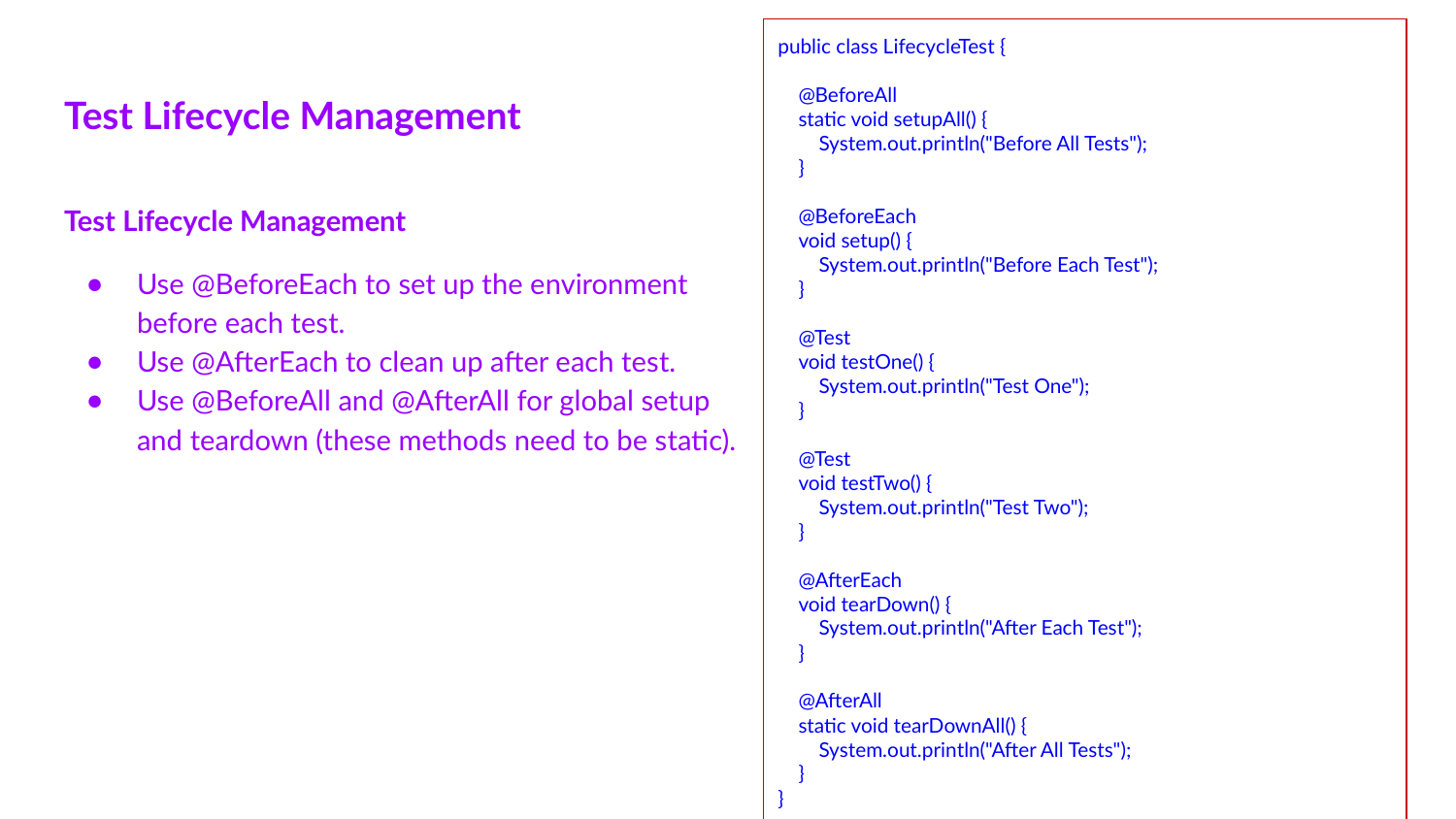

public class LifecycleTest {

    @BeforeAll
    static void setupAll() {
        System.out.println("Before All Tests");
    }

    @BeforeEach
    void setup() {
        System.out.println("Before Each Test");
    }

    @Test
    void testOne() {
        System.out.println("Test One");
    }

    @Test
    void testTwo() {
        System.out.println("Test Two");
    }

    @AfterEach
    void tearDown() {
        System.out.println("After Each Test");
    }

    @AfterAll
    static void tearDownAll() {
        System.out.println("After All Tests");
    }
}
# Test Lifecycle Management

Test Lifecycle Management
Use @BeforeEach to set up the environment before each test.
Use @AfterEach to clean up after each test.
Use @BeforeAll and @AfterAll for global setup and teardown (these methods need to be static).